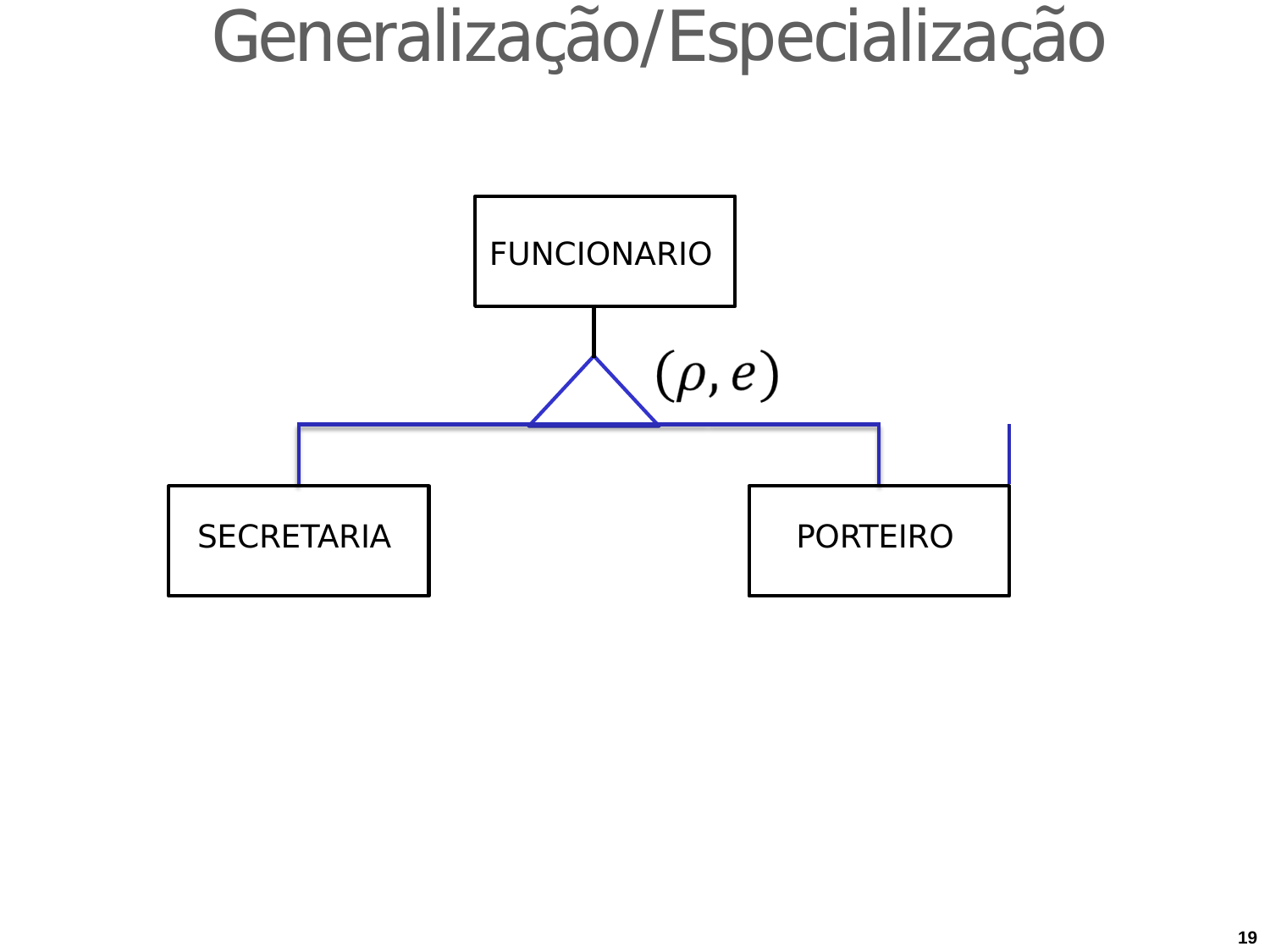

# Generalização/Especialização

FUNCIONARIO

|  |  |  |  |  |
| --- | --- | --- | --- | --- |
| SECRETARIA |  |  | PORTEIRO |  |

19